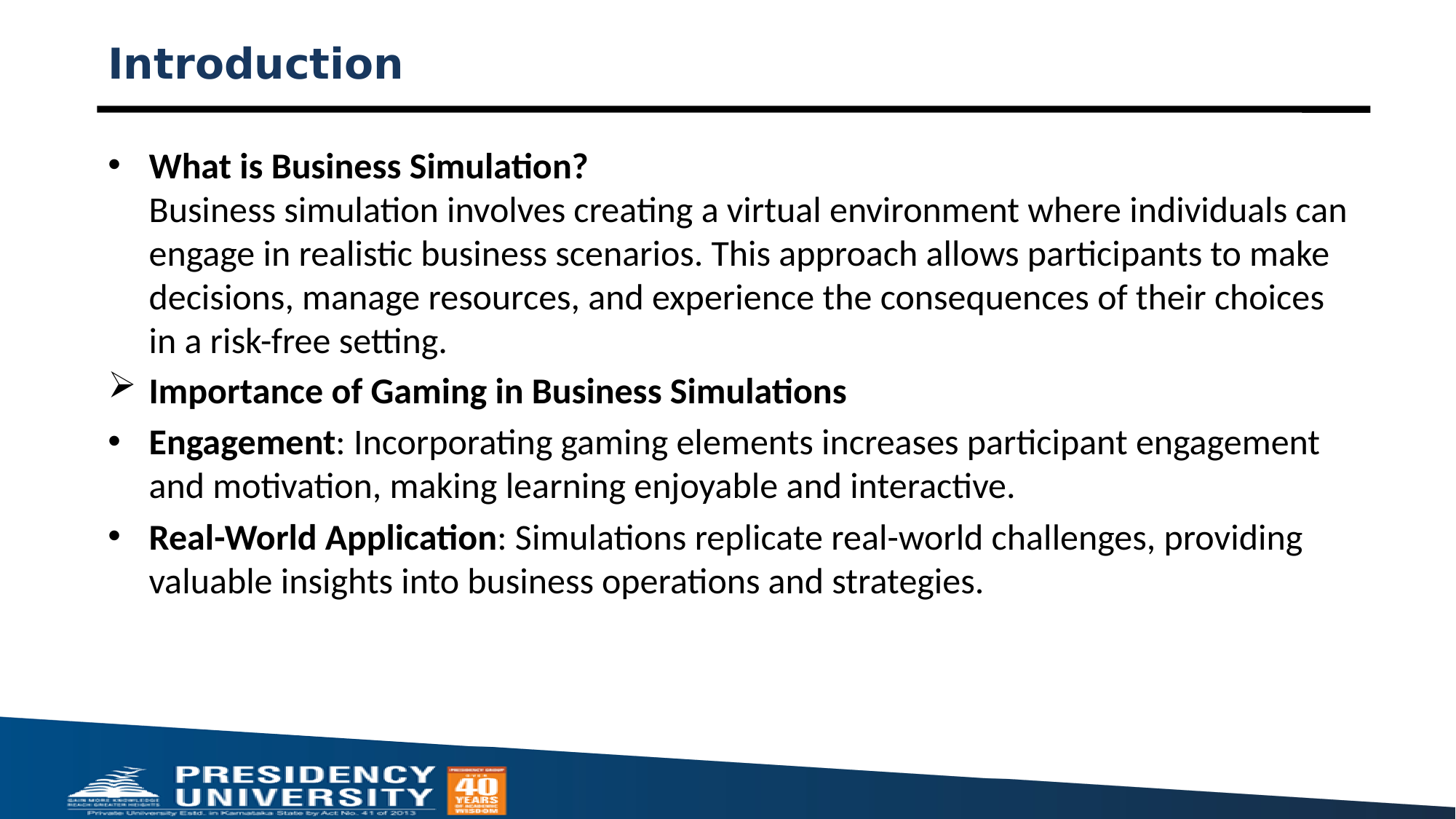

# Introduction
What is Business Simulation?
Business simulation involves creating a virtual environment where individuals can engage in realistic business scenarios. This approach allows participants to make decisions, manage resources, and experience the consequences of their choices in a risk-free setting.
Importance of Gaming in Business Simulations
Engagement: Incorporating gaming elements increases participant engagement and motivation, making learning enjoyable and interactive.
Real-World Application: Simulations replicate real-world challenges, providing valuable insights into business operations and strategies.